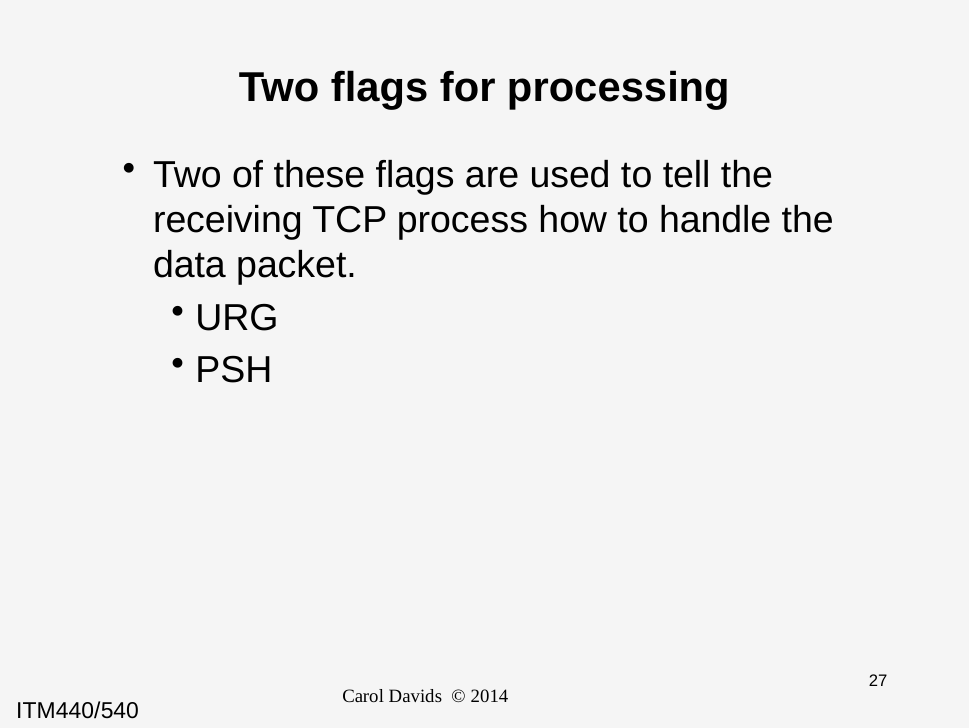

# Two flags for processing
Two of these flags are used to tell the receiving TCP process how to handle the data packet.
URG
PSH

Carol Davids  © 2014